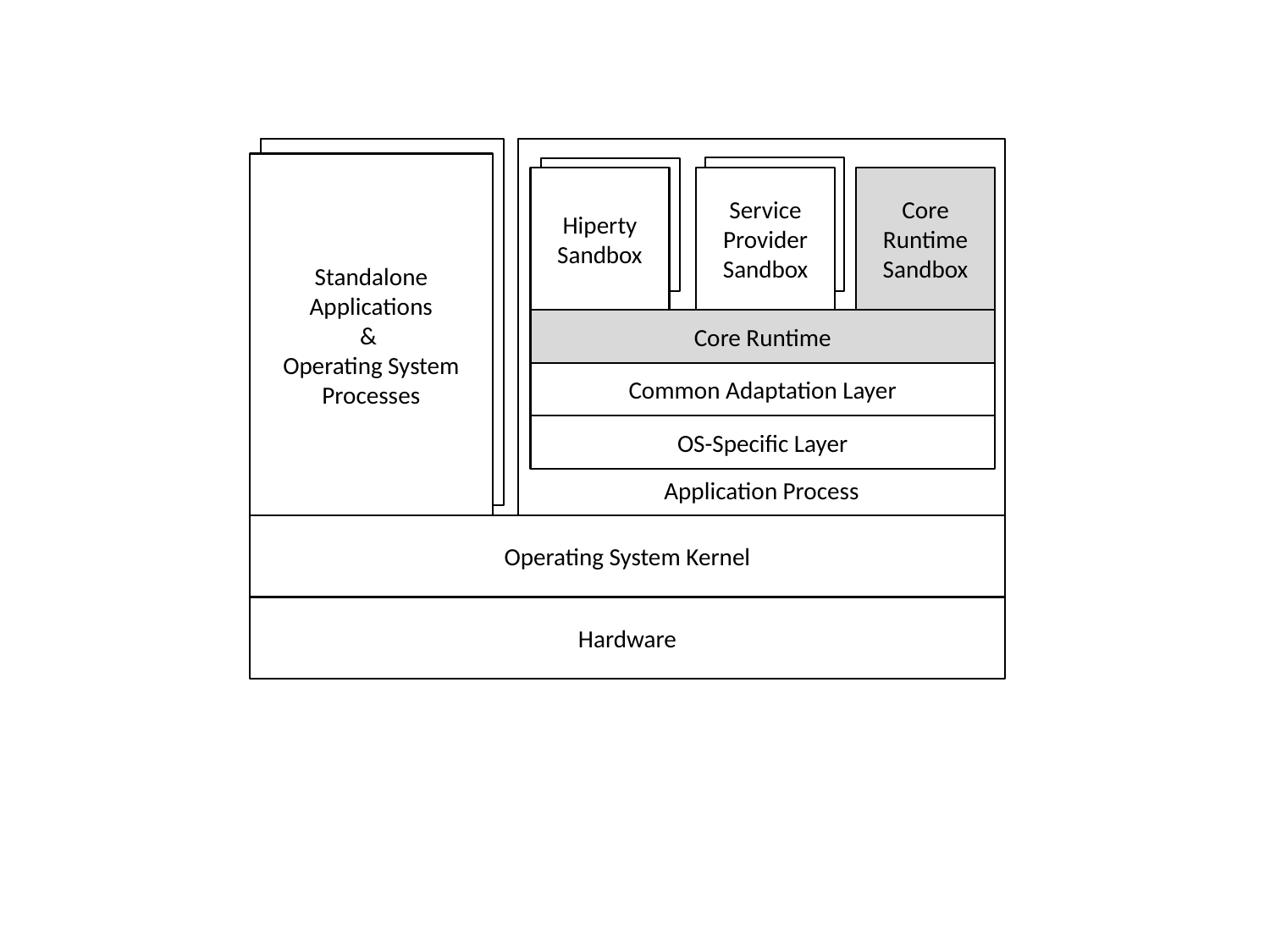

Application & System Processes

Application Process
Standalone Applications
&
Operating System Processes
Client Sandbox
Application Sandbox
Hiperty
Sandbox
Service Provider Sandbox
Core
Runtime Sandbox
Core Runtime
Common Adaptation Layer
OS-Specific Layer
Operating System Kernel
Hardware